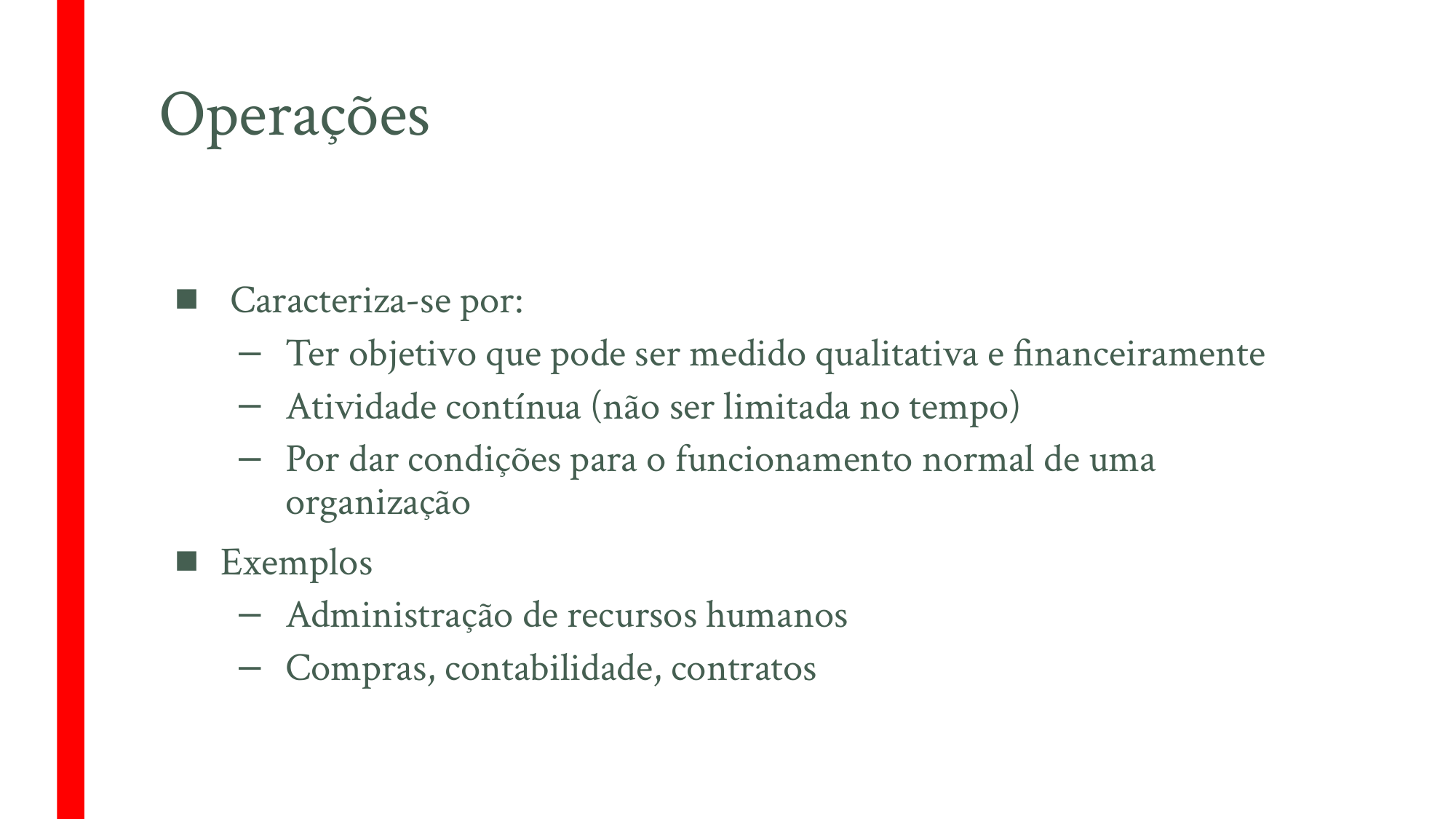

# Operações
 Caracteriza-se por:
Ter objetivo que pode ser medido qualitativa e financeiramente
Atividade contínua (não ser limitada no tempo)
Por dar condições para o funcionamento normal de uma organização
Exemplos
Administração de recursos humanos
Compras, contabilidade, contratos